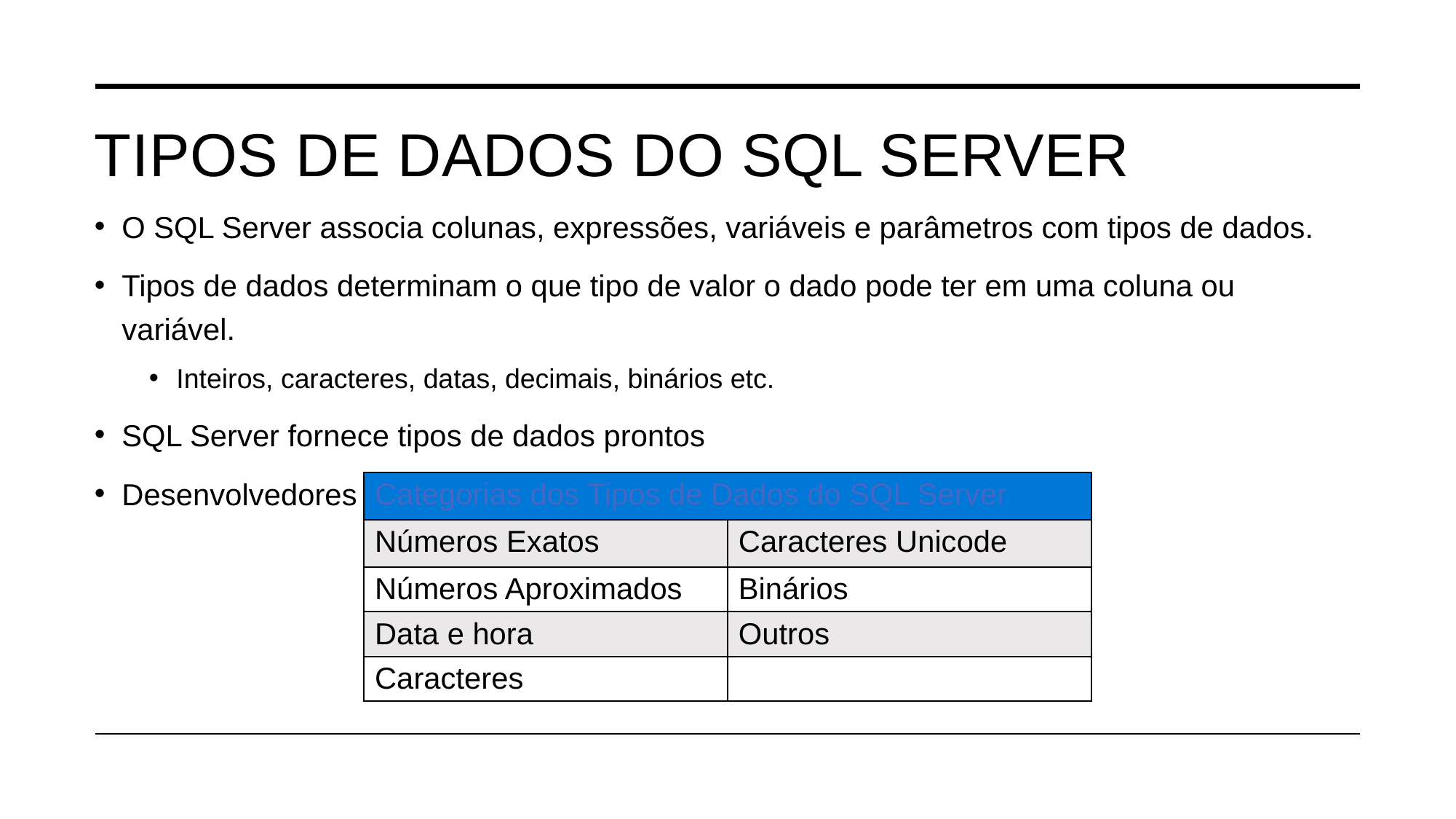

# Tipos de dados do sql server
O SQL Server associa colunas, expressões, variáveis e parâmetros com tipos de dados.
Tipos de dados determinam o que tipo de valor o dado pode ter em uma coluna ou variável.
Inteiros, caracteres, datas, decimais, binários etc.
SQL Server fornece tipos de dados prontos
Desenvolvedores podem definir seus próprios tipos de dados

| Categorias dos Tipos de Dados do SQL Server |  |
| --- | --- |
| Números Exatos | Caracteres Unicode |
| Números Aproximados | Binários |
| Data e hora | Outros |
| Caracteres |  |